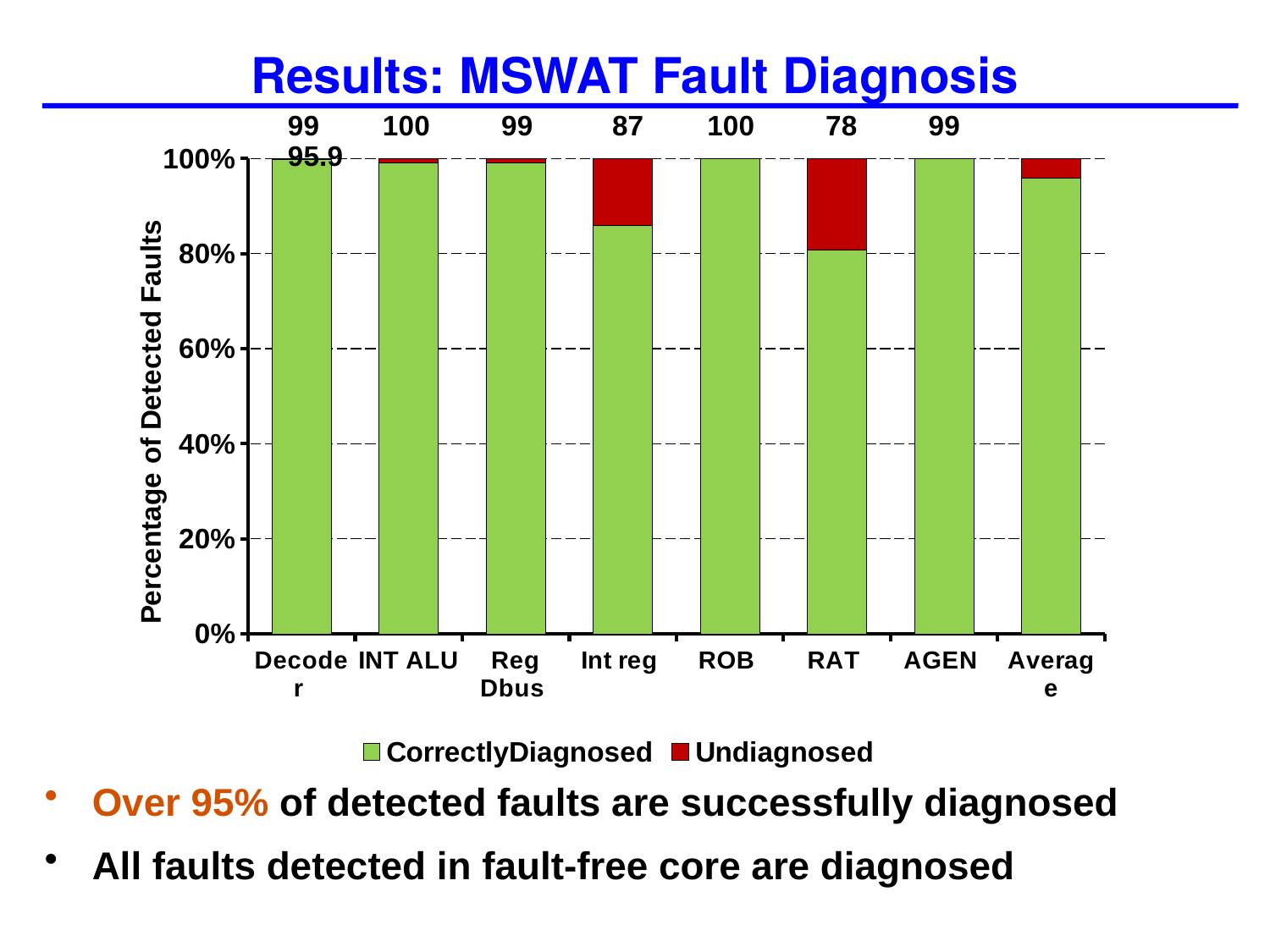

# Results: MSWAT Fault Diagnosis

### Chart

| Category | CorrectlyDiagnosed | Undiagnosed |
|---|---|---|
| Decoder  | 0.998323554065381 | 0.00167644593461861 |
| INT ALU  | 0.991525423728814 | 0.00847457627118644 |
| Reg Dbus  | 0.991212653778559 | 0.00878734622144112 |
| Int reg  | 0.859688195991091 | 0.140311804008909 |
| ROB  | 1.0 | 0.0 |
| RAT  | 0.806691449814126 | 0.193308550185874 |
| AGEN  | 0.9990234375 | 0.0009765625 |
| Average | 0.958917025862069 | 0.041082974137931 |
Over 95% of detected faults are successfully diagnosed
All faults detected in fault-free core are diagnosed